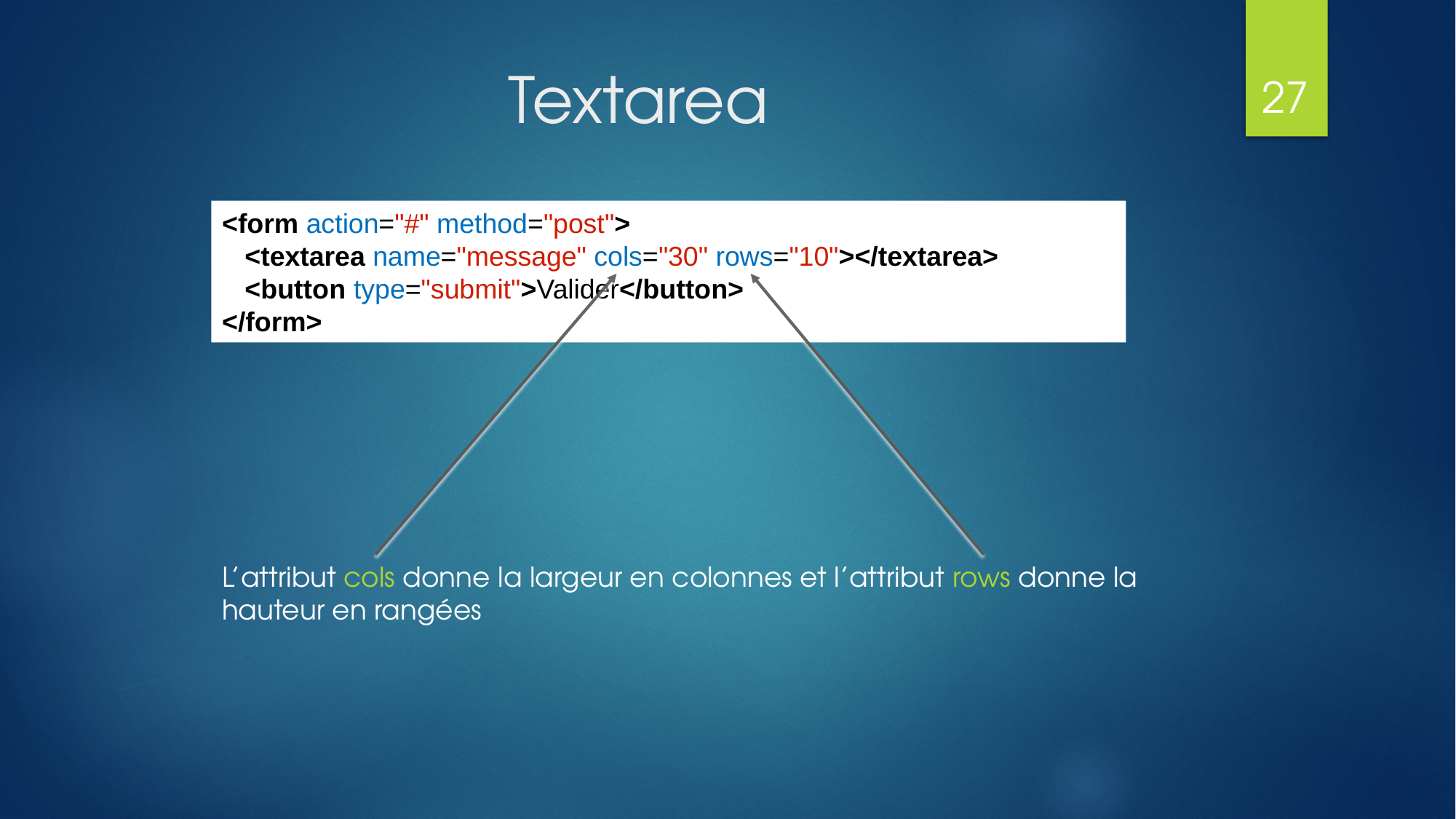

27
# Textarea
<form action="#" method="post">
   <textarea name="message" cols="30" rows="10"></textarea>
   <button type="submit">Valider</button>
</form>

L’attribut cols donne la largeur en colonnes et l’attribut rows donne la hauteur en rangées